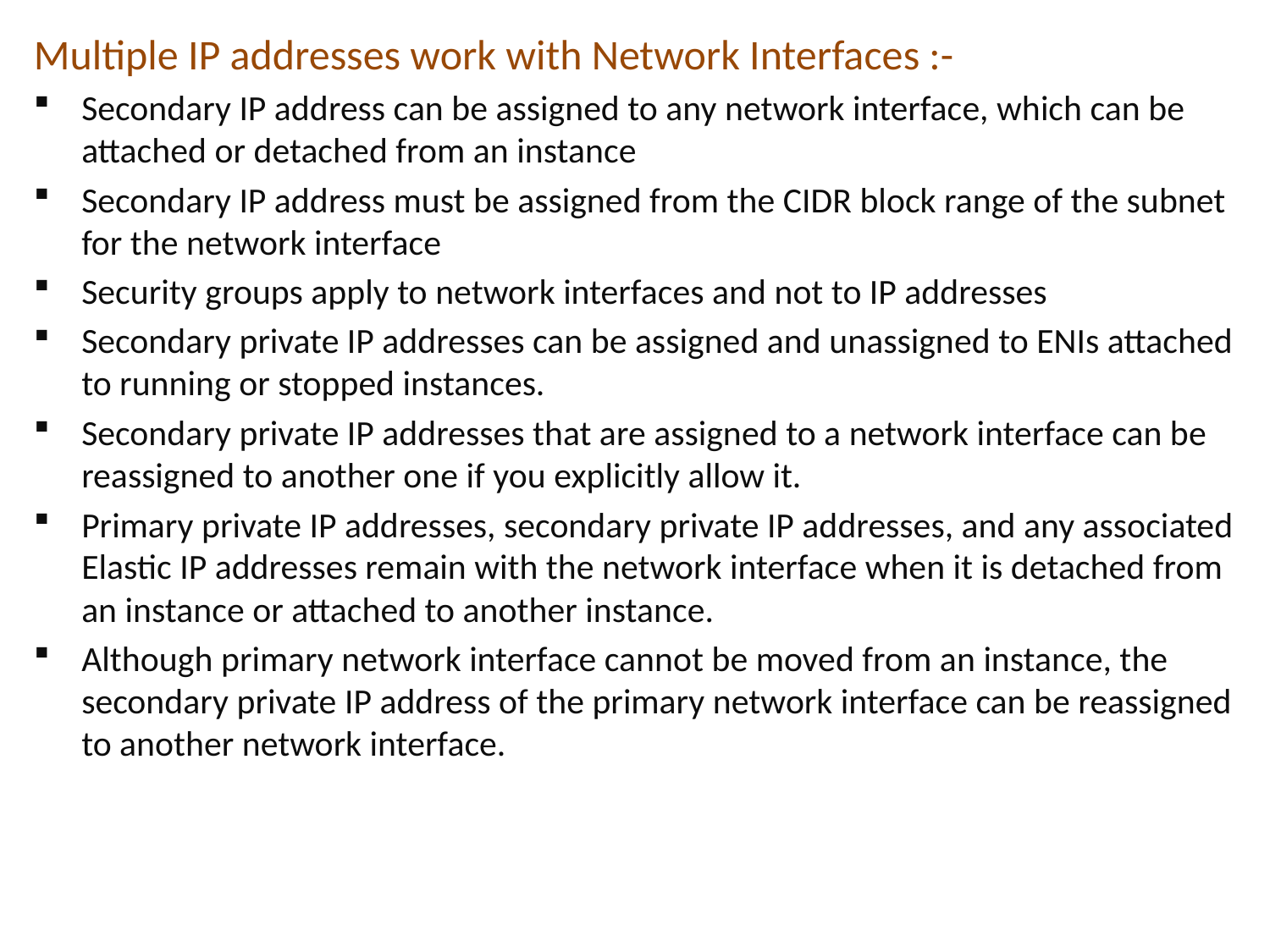

Multiple IP addresses work with Network Interfaces :-
Secondary IP address can be assigned to any network interface, which can be attached or detached from an instance
Secondary IP address must be assigned from the CIDR block range of the subnet for the network interface
Security groups apply to network interfaces and not to IP addresses
Secondary private IP addresses can be assigned and unassigned to ENIs attached to running or stopped instances.
Secondary private IP addresses that are assigned to a network interface can be reassigned to another one if you explicitly allow it.
Primary private IP addresses, secondary private IP addresses, and any associated Elastic IP addresses remain with the network interface when it is detached from an instance or attached to another instance.
Although primary network interface cannot be moved from an instance, the secondary private IP address of the primary network interface can be reassigned to another network interface.